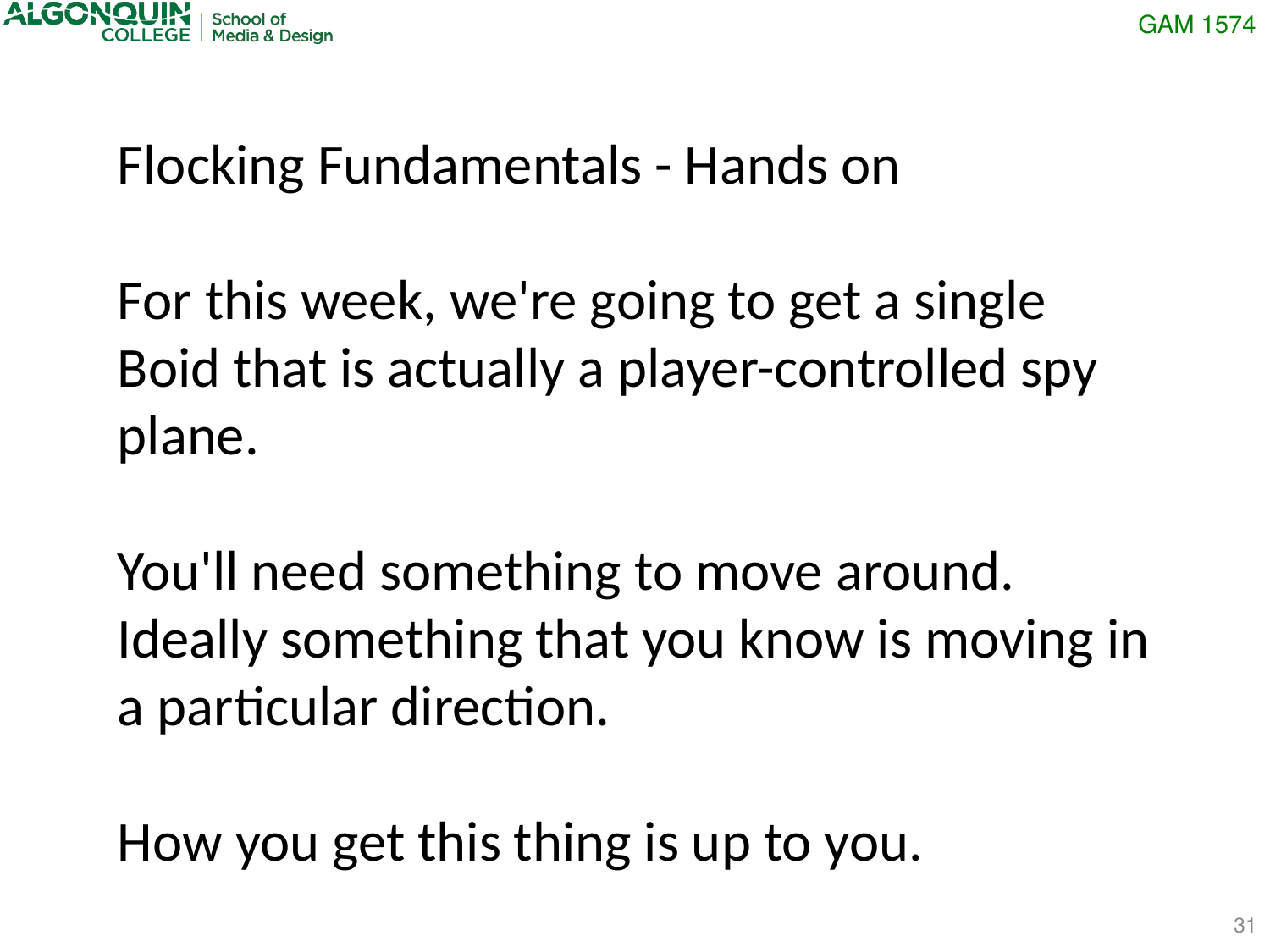

Flocking Fundamentals - Hands on

For this week, we're going to get a single Boid that is actually a player-controlled spy plane.

You'll need something to move around.  Ideally something that you know is moving in a particular direction.

How you get this thing is up to you.
31